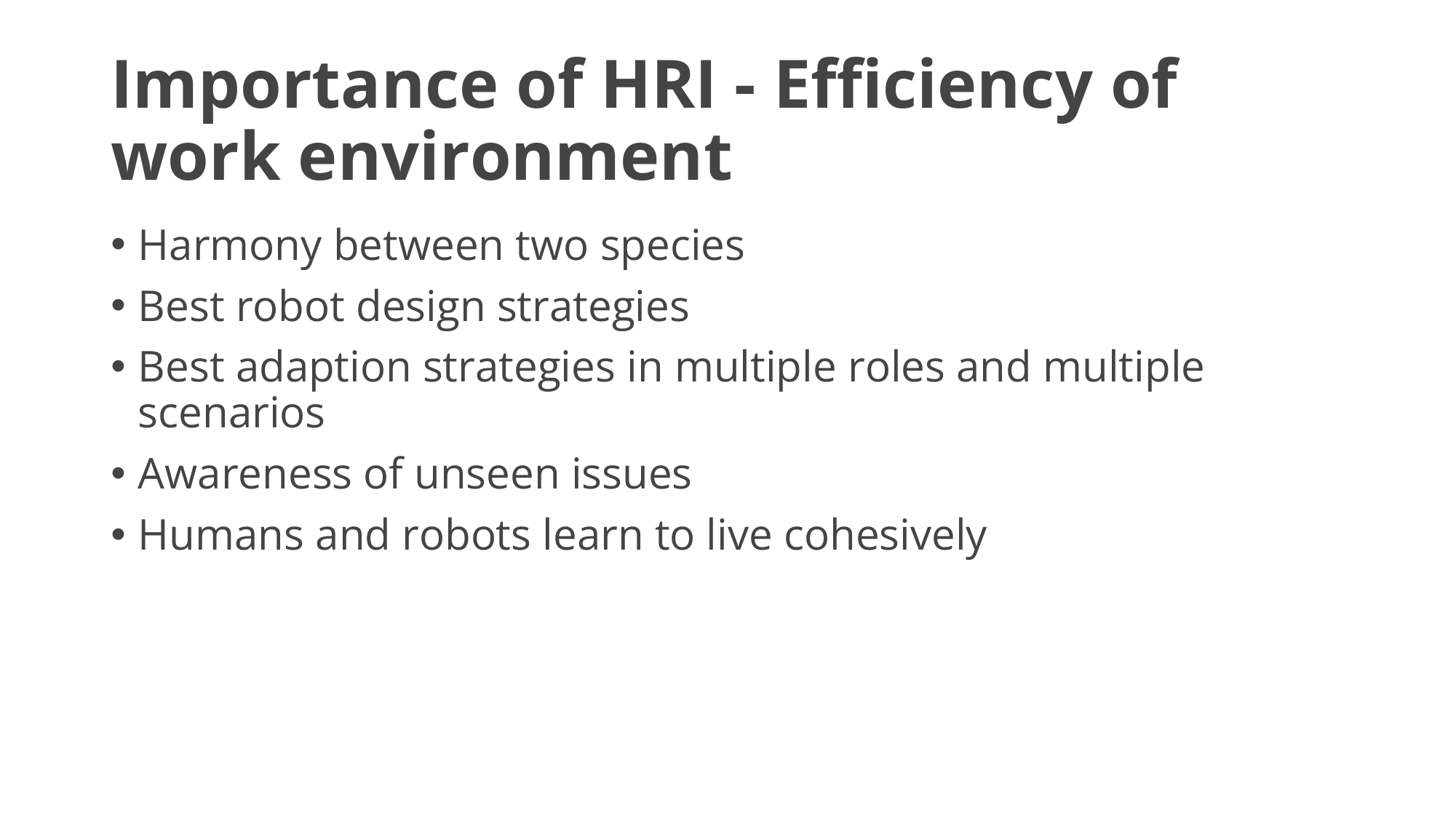

# Importance of HRI - Efficiency of work environment
Harmony between two species
Best robot design strategies
Best adaption strategies in multiple roles and multiple scenarios
Awareness of unseen issues
Humans and robots learn to live cohesively